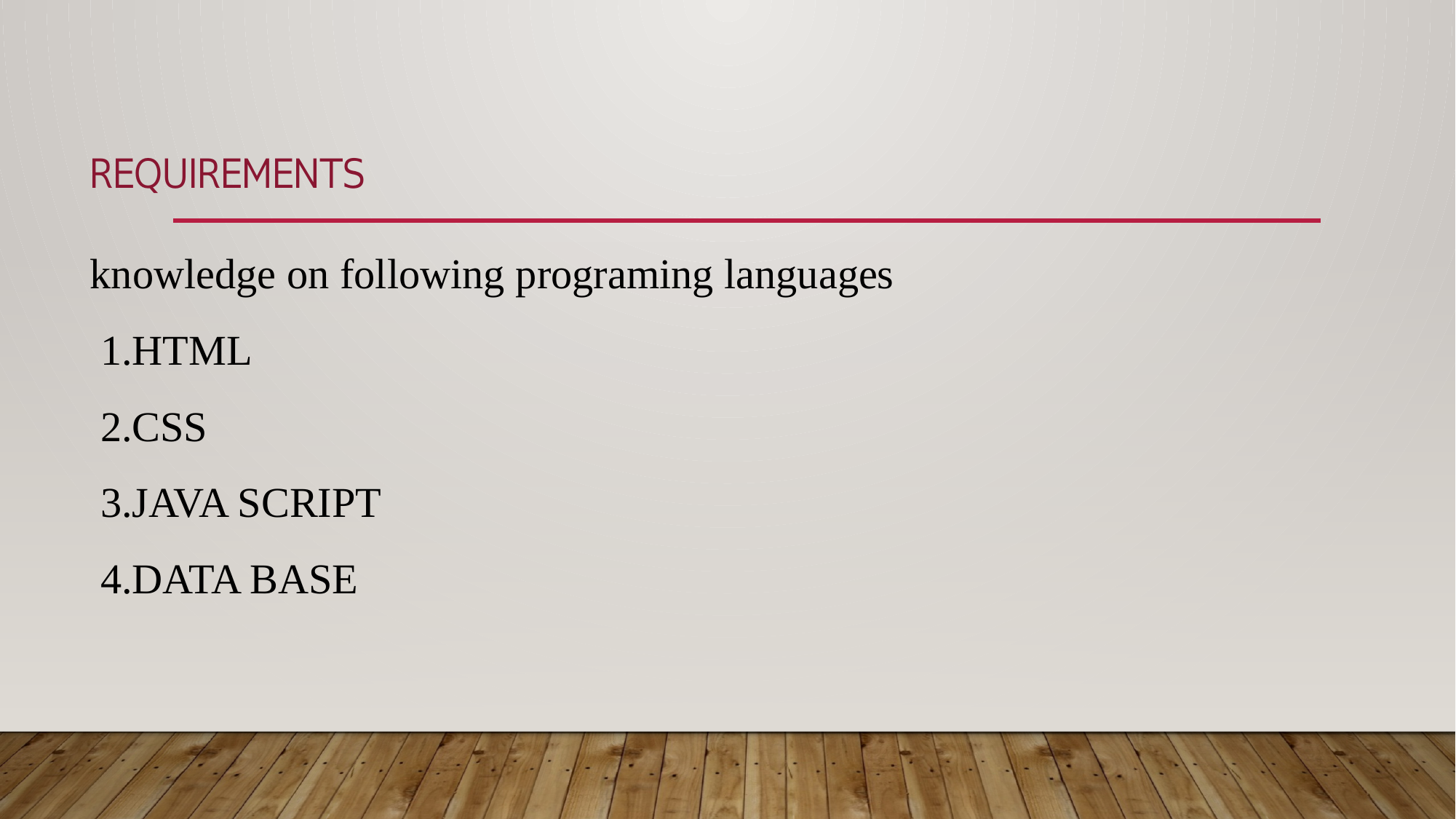

# Requirements
knowledge on following programing languages
 1.HTML
 2.CSS
 3.JAVA SCRIPT
 4.DATA BASE